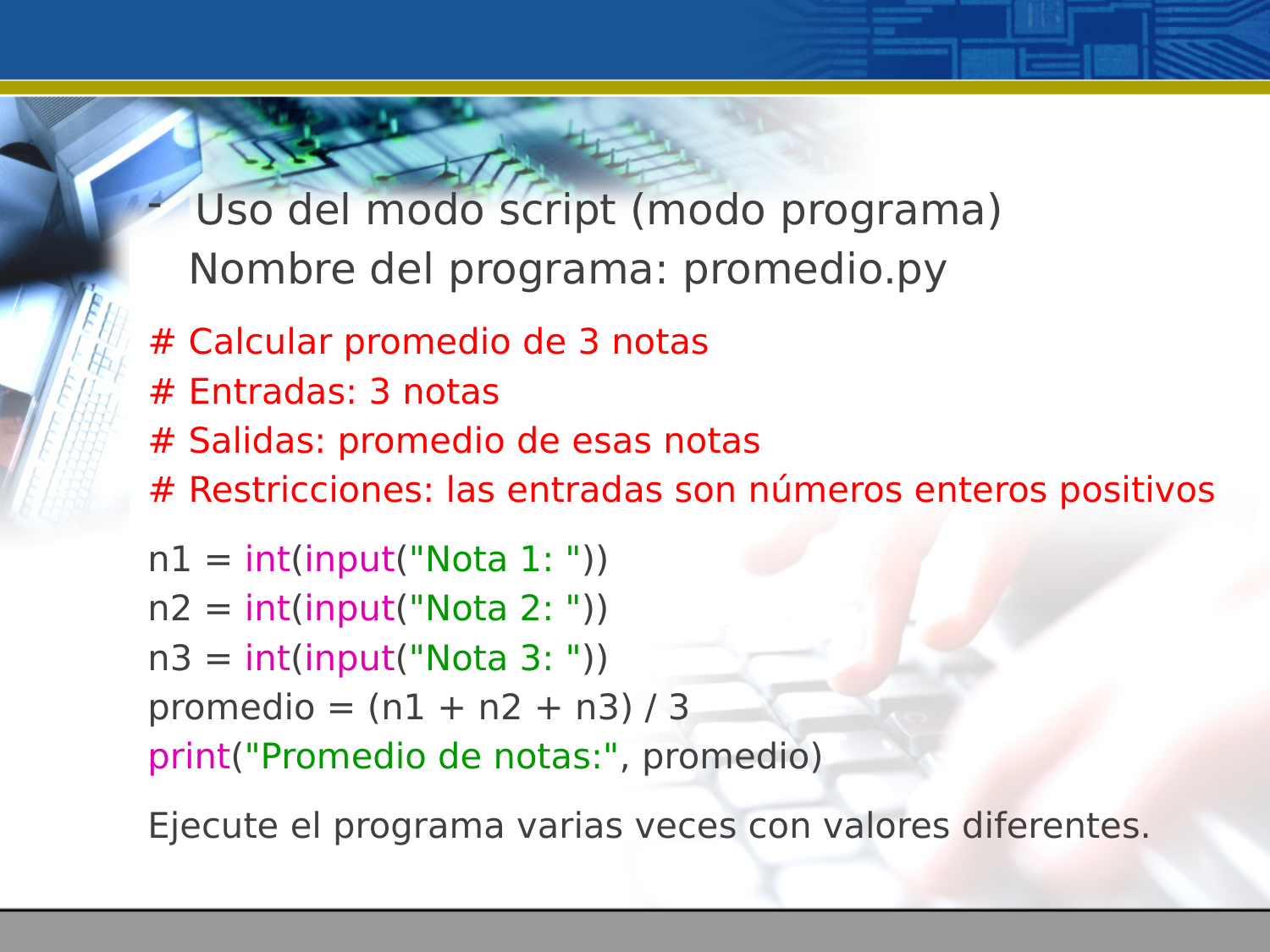

Uso del modo script (modo programa)
   Nombre del programa: promedio.py

# Calcular promedio de 3 notas
# Entradas: 3 notas
# Salidas: promedio de esas notas
# Restricciones: las entradas son números enteros positivos

n1 = int(input("Nota 1: "))
n2 = int(input("Nota 2: "))
n3 = int(input("Nota 3: "))
promedio = (n1 + n2 + n3) / 3
print("Promedio de notas:", promedio)

Ejecute el programa varias veces con valores diferentes.